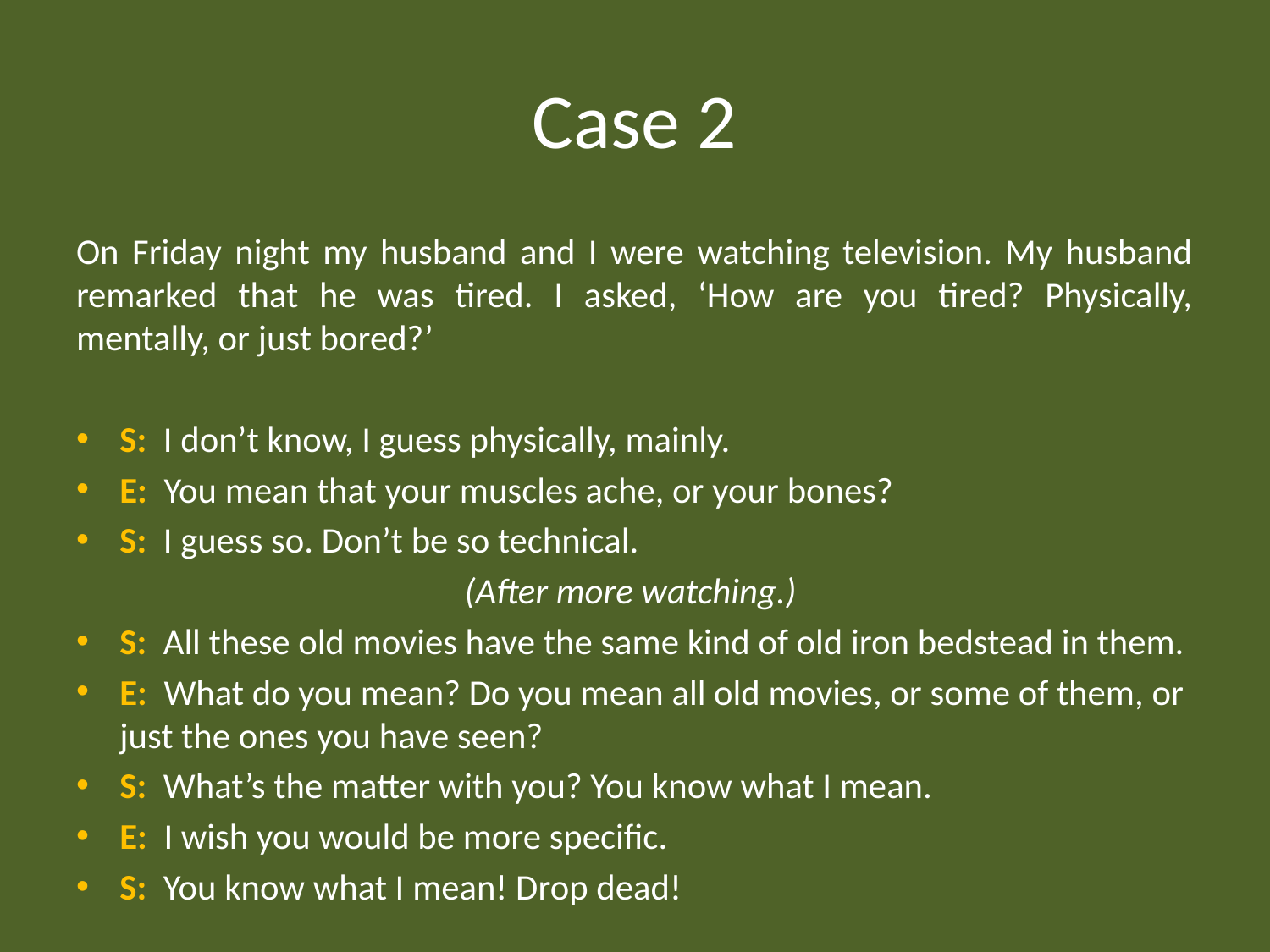

# Case 2
On Friday night my husband and I were watching television. My husband remarked that he was tired. I asked, ‘How are you tired? Physically, mentally, or just bored?’

S:  I don’t know, I guess physically, mainly.
E:  You mean that your muscles ache, or your bones?
S:  I guess so. Don’t be so technical.
(After more watching.)
S:  All these old movies have the same kind of old iron bedstead in them.
E:  What do you mean? Do you mean all old movies, or some of them, or just the ones you have seen?
S:  What’s the matter with you? You know what I mean.
E:  I wish you would be more specific.
S:  You know what I mean! Drop dead!